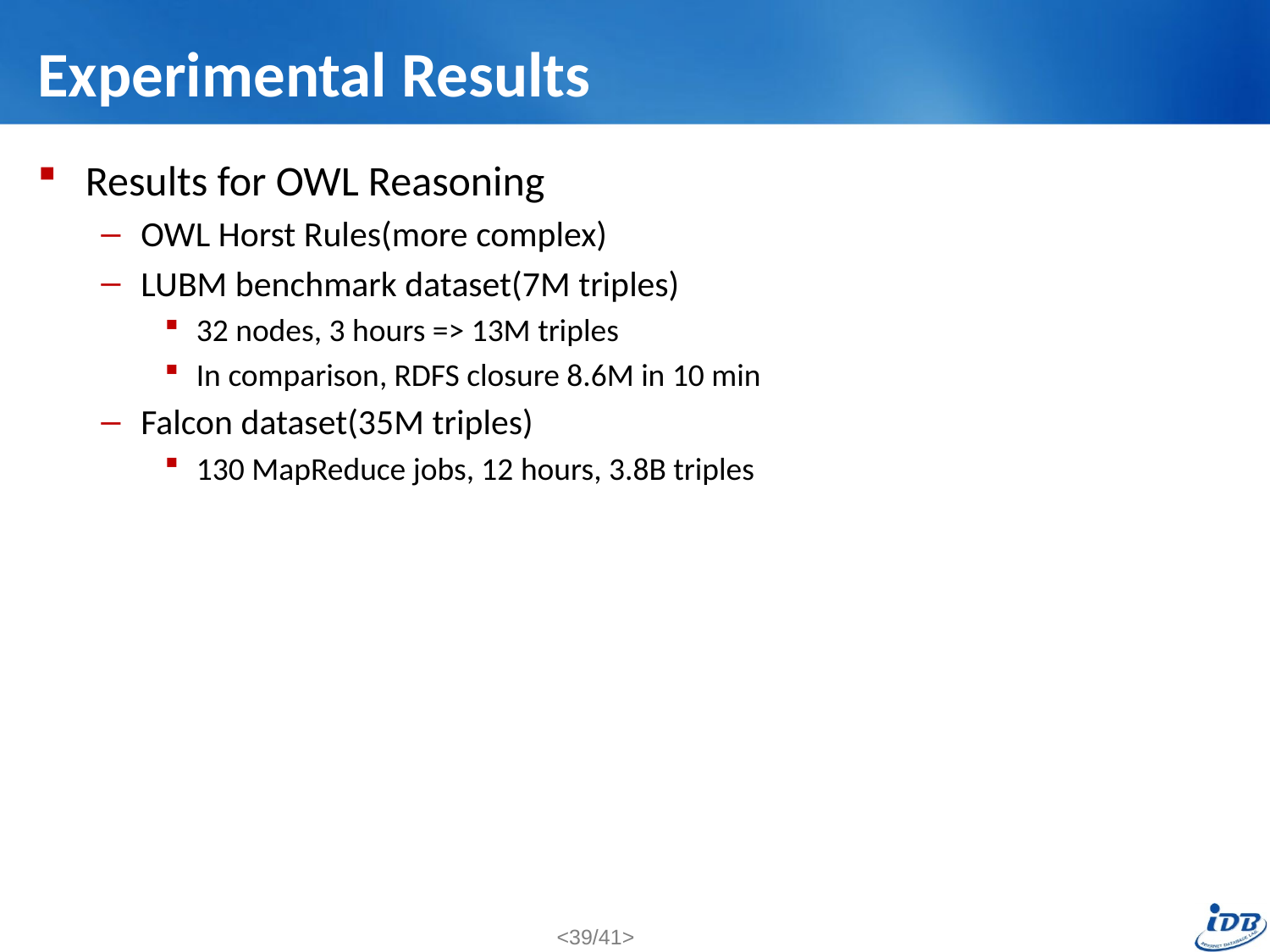

# Experimental Results
Results for OWL Reasoning
OWL Horst Rules(more complex)
LUBM benchmark dataset(7M triples)
32 nodes, 3 hours => 13M triples
In comparison, RDFS closure 8.6M in 10 min
Falcon dataset(35M triples)
130 MapReduce jobs, 12 hours, 3.8B triples